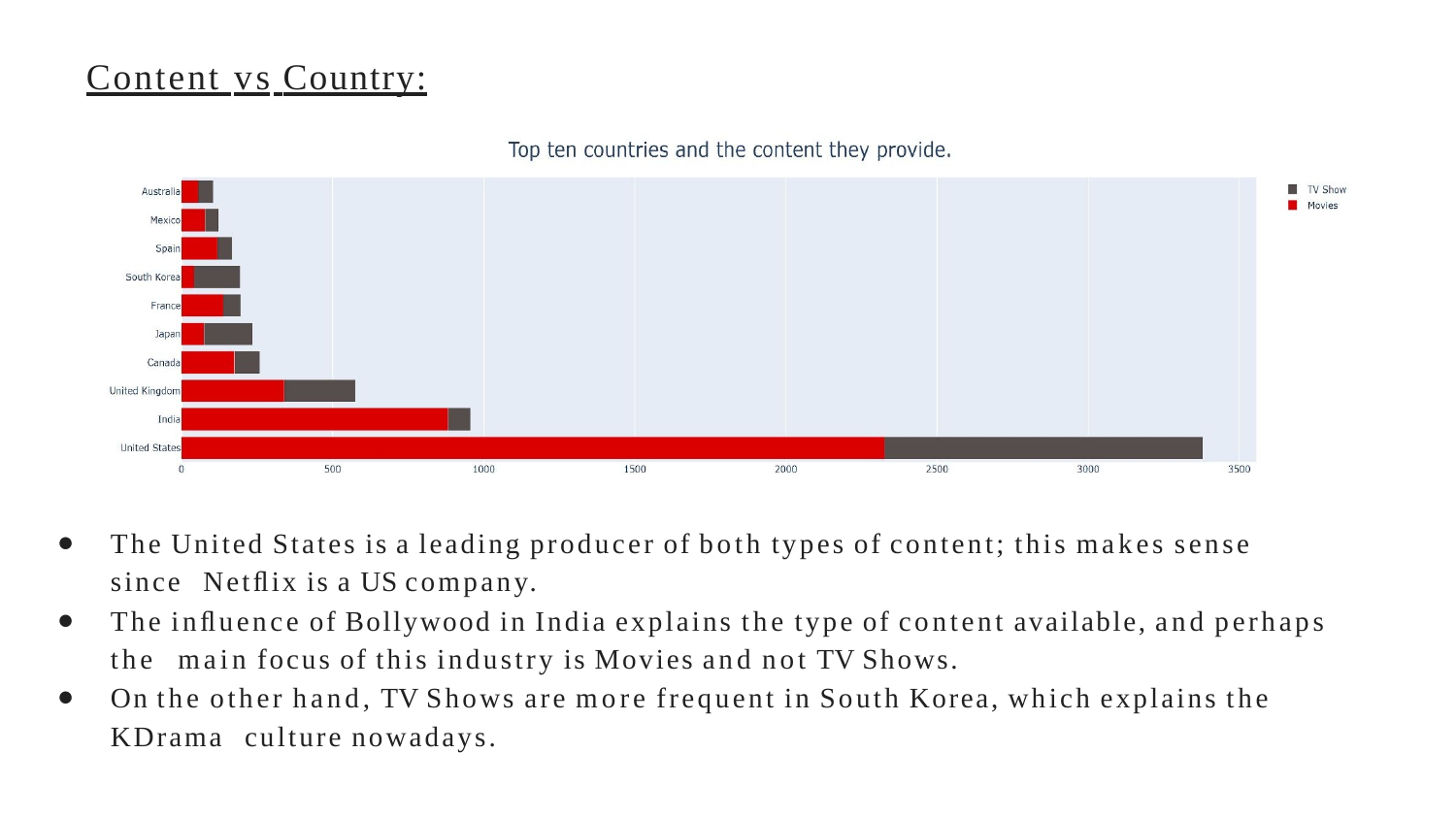

# Content vs Country:

The United States is a leading producer of both types of content; this makes sense since  Netﬂix is a US company.
The inﬂuence of Bollywood in India explains the type of content available, and perhaps the  main focus of this industry is Movies and not TV Shows.
On the other hand, TV Shows are more frequent in South Korea, which explains the KDrama  culture nowadays.